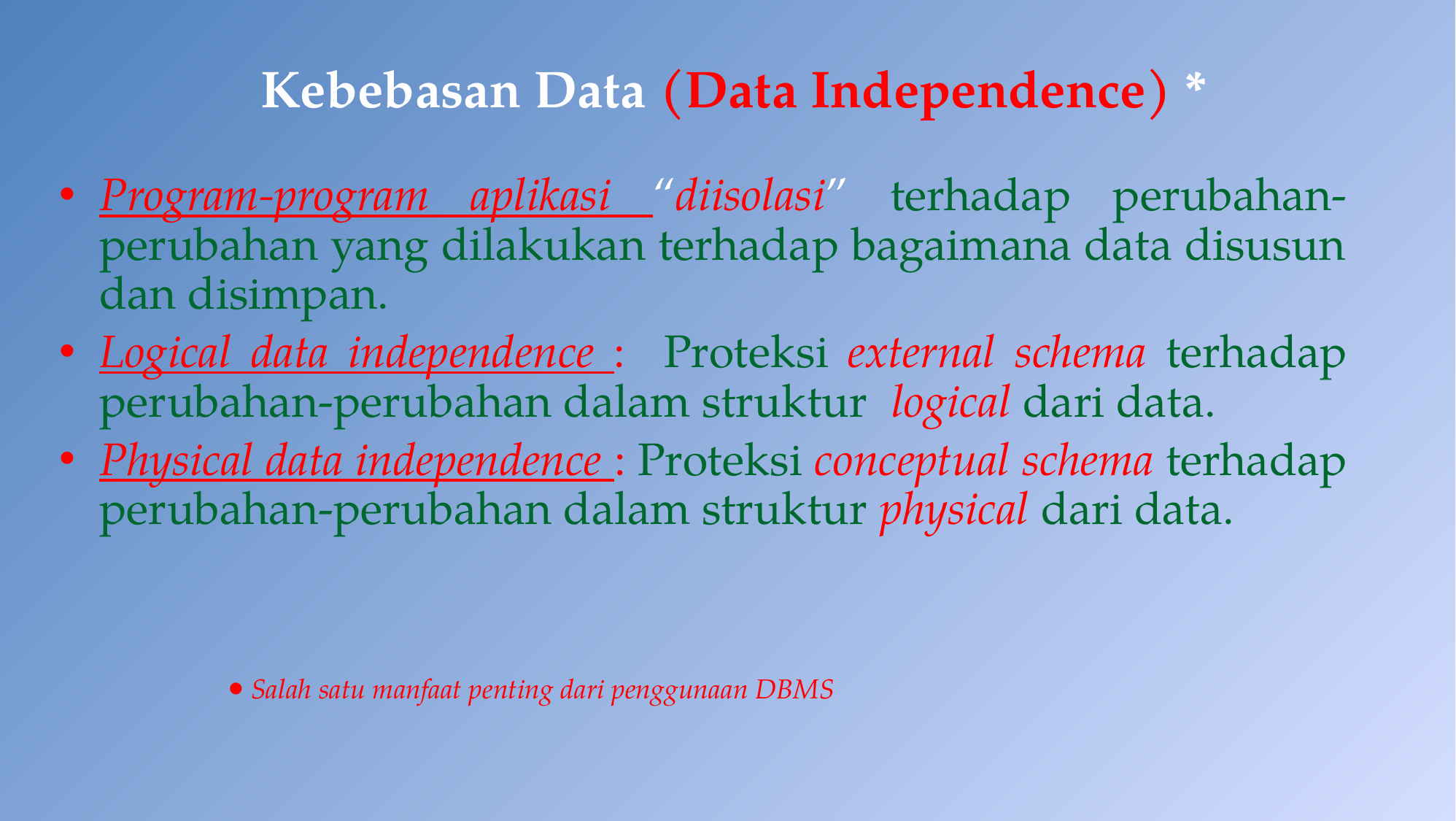

# Kebebasan Data (Data Independence) *
Program-program aplikasi “diisolasi” terhadap perubahan-perubahan yang dilakukan terhadap bagaimana data disusun dan disimpan.
Logical data independence :  Proteksi external schema terhadap perubahan-perubahan dalam struktur  logical dari data.
Physical data independence : Proteksi conceptual schema terhadap perubahan-perubahan dalam struktur physical dari data.
 Salah satu manfaat penting dari penggunaan DBMS